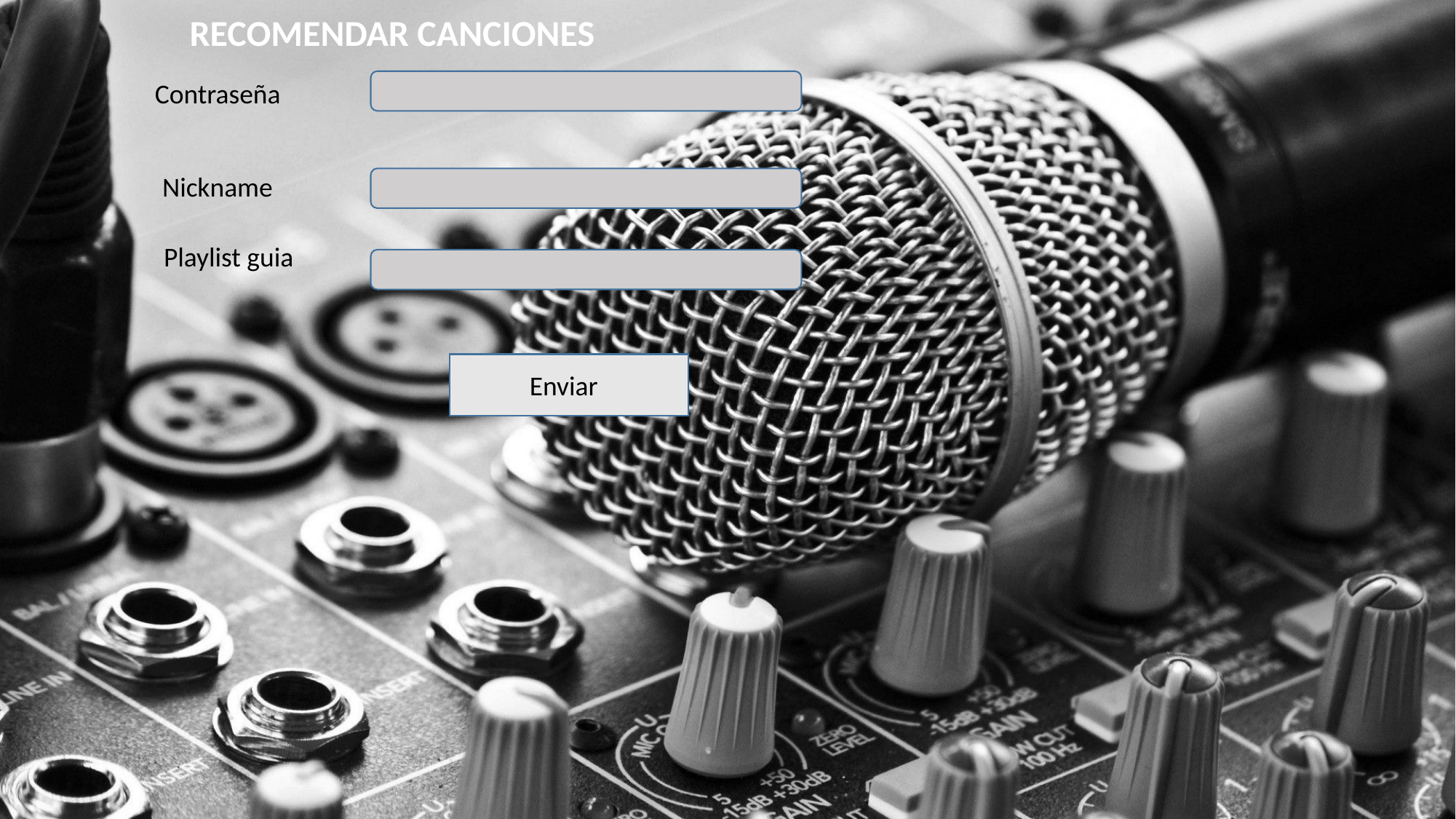

RECOMENDAR CANCIONES
Contraseña

Nickname

Playlist guia

Enviar